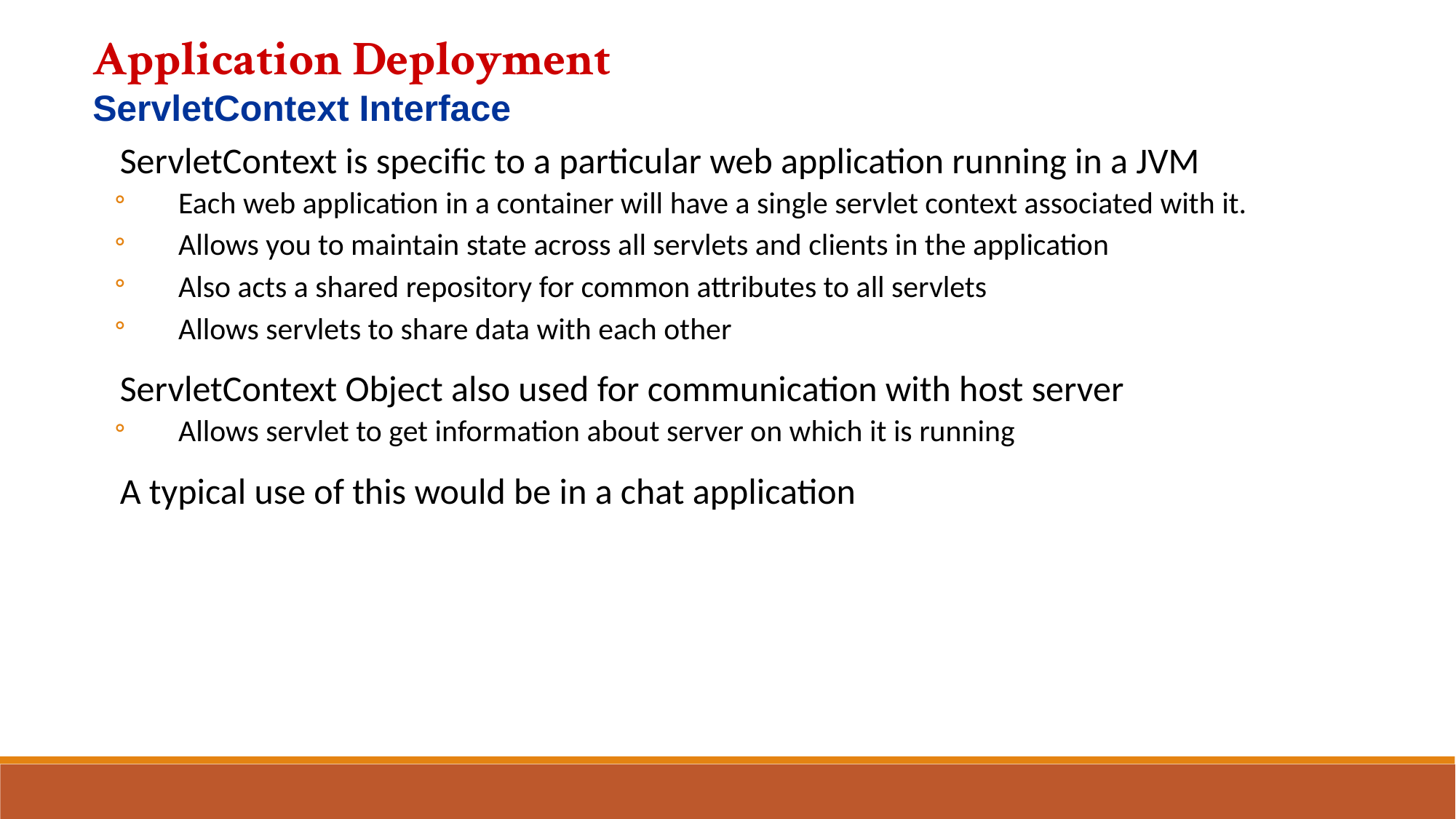

Application Deployment
ServletContext Interface
ServletContext is specific to a particular web application running in a JVM
Each web application in a container will have a single servlet context associated with it.
Allows you to maintain state across all servlets and clients in the application
Also acts a shared repository for common attributes to all servlets
Allows servlets to share data with each other
ServletContext Object also used for communication with host server
Allows servlet to get information about server on which it is running
A typical use of this would be in a chat application